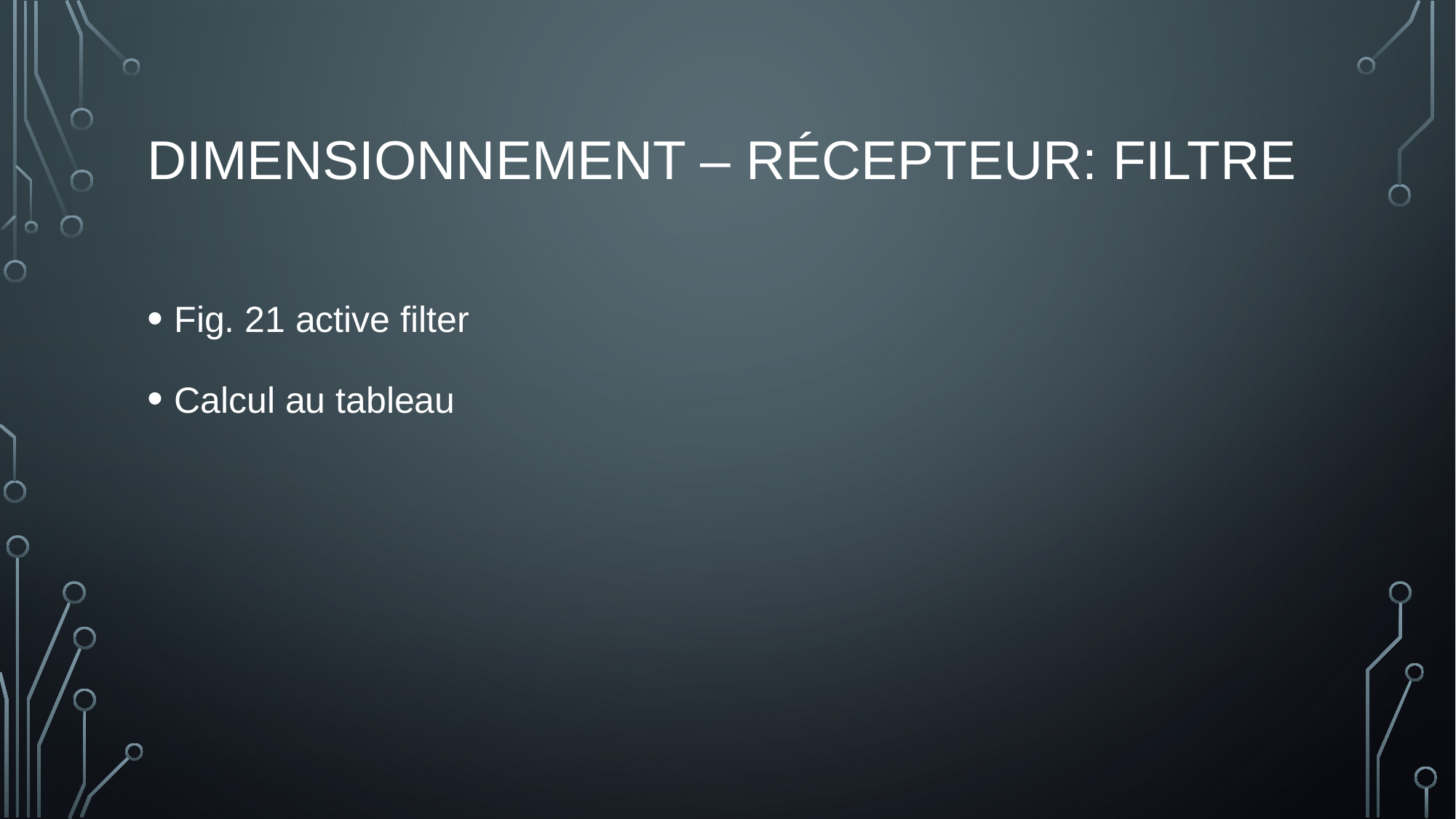

# Dimensionnement – Récepteur: filtre
Fig. 21 active filter
Calcul au tableau